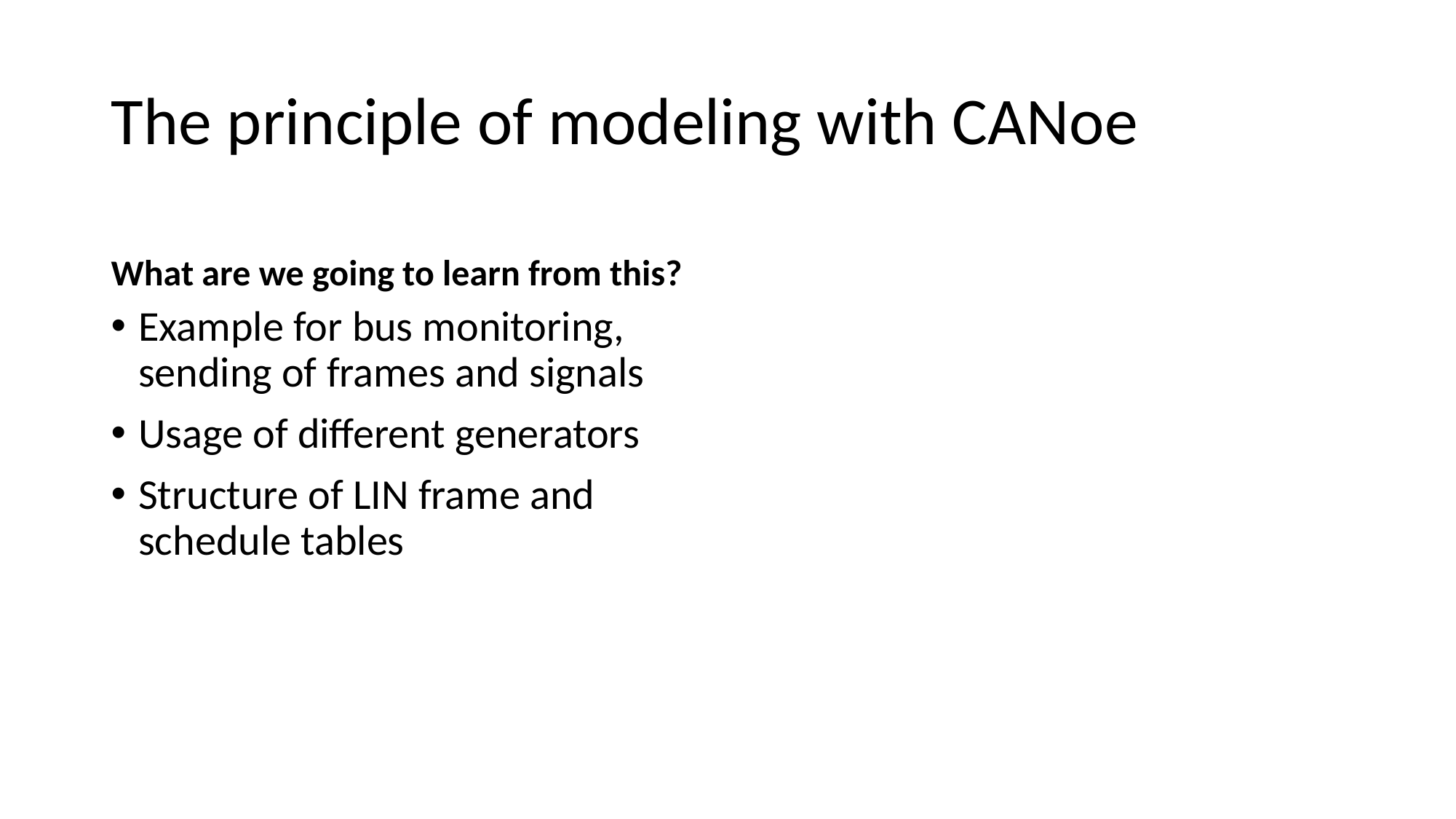

# The principle of modeling with CANoe
What are we going to learn from this?

Example for bus monitoring, sending of frames and signals
Usage of different generators
Structure of LIN frame and schedule tables